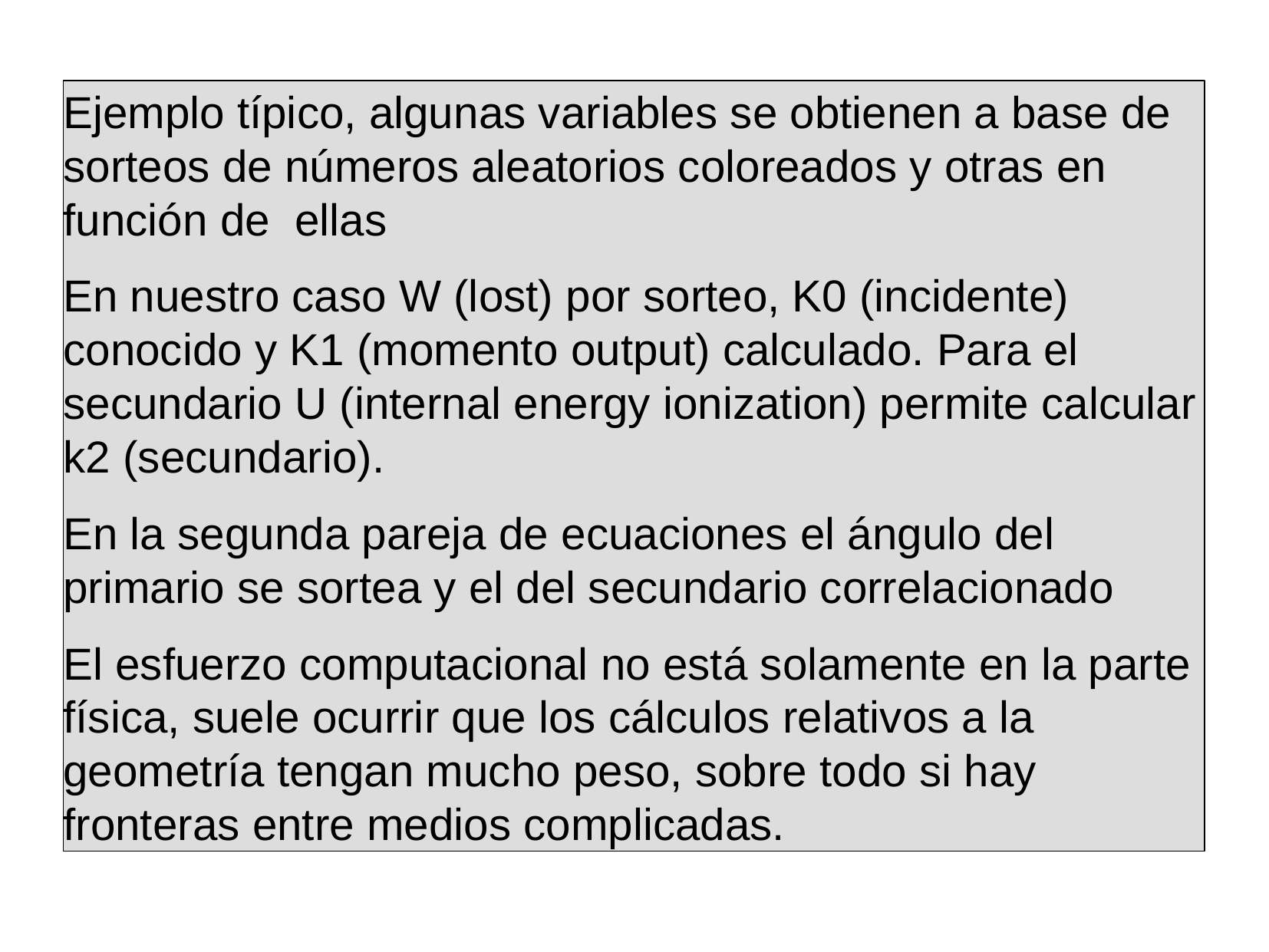

Ejemplo típico, algunas variables se obtienen a base de sorteos de números aleatorios coloreados y otras en función de  ellas
En nuestro caso W (lost) por sorteo, K0 (incidente) conocido y K1 (momento output) calculado. Para el secundario U (internal energy ionization) permite calcular k2 (secundario).
En la segunda pareja de ecuaciones el ángulo del primario se sortea y el del secundario correlacionado
El esfuerzo computacional no está solamente en la parte física, suele ocurrir que los cálculos relativos a la geometría tengan mucho peso, sobre todo si hay fronteras entre medios complicadas.